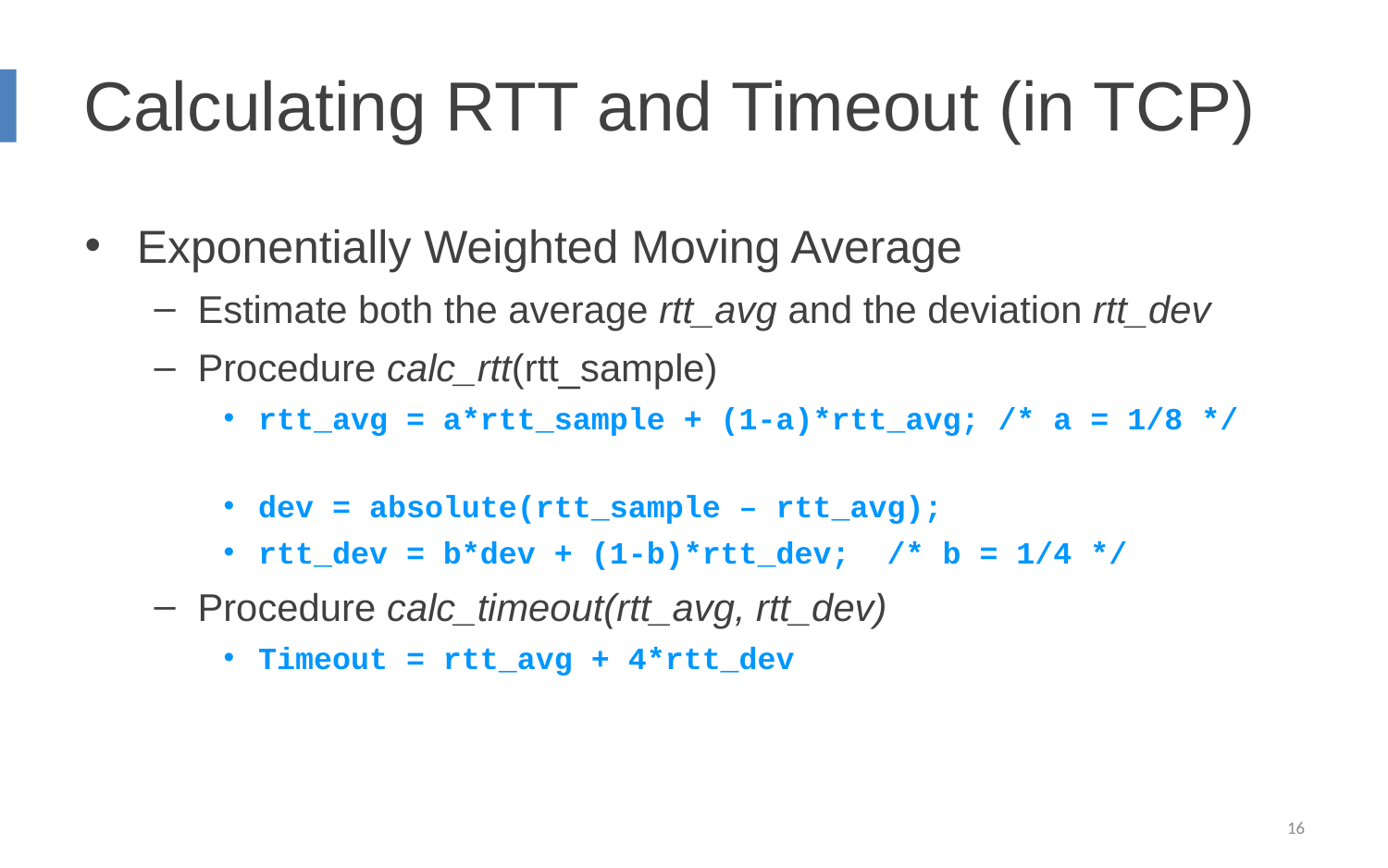

# Calculating RTT and Timeout (in TCP)
Exponentially Weighted Moving Average
Estimate both the average rtt_avg and the deviation rtt_dev
Procedure calc_rtt(rtt_sample)
rtt_avg = a*rtt_sample + (1-a)*rtt_avg; /* a = 1/8 */
dev = absolute(rtt_sample – rtt_avg);
rtt_dev = b*dev + (1-b)*rtt_dev;  /* b = 1/4 */
Procedure calc_timeout(rtt_avg, rtt_dev)
Timeout = rtt_avg + 4*rtt_dev
16